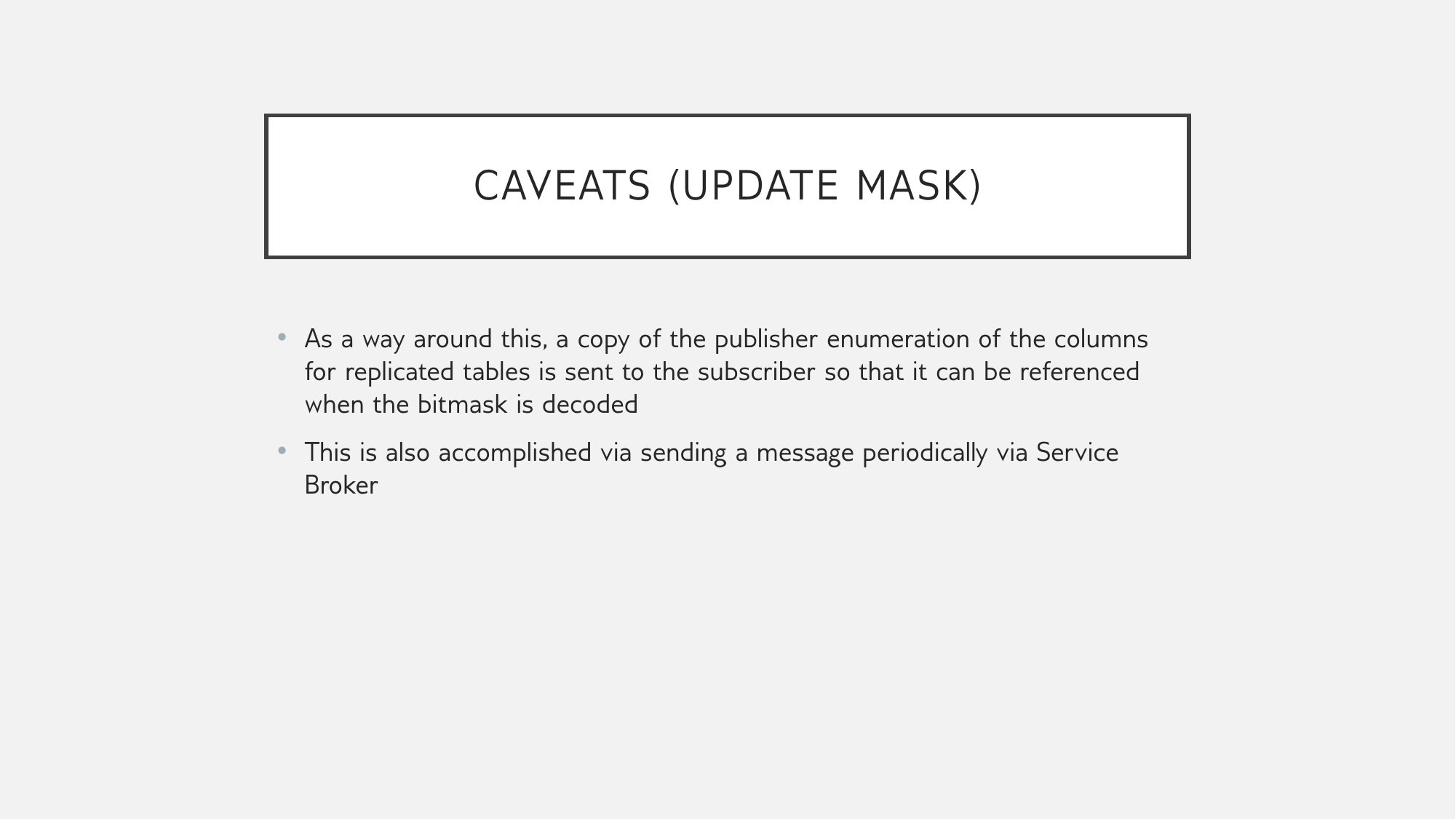

# CAVEATS (Update Mask)
As a way around this, a copy of the publisher enumeration of the columns for replicated tables is sent to the subscriber so that it can be referenced when the bitmask is decoded
This is also accomplished via sending a message periodically via Service Broker